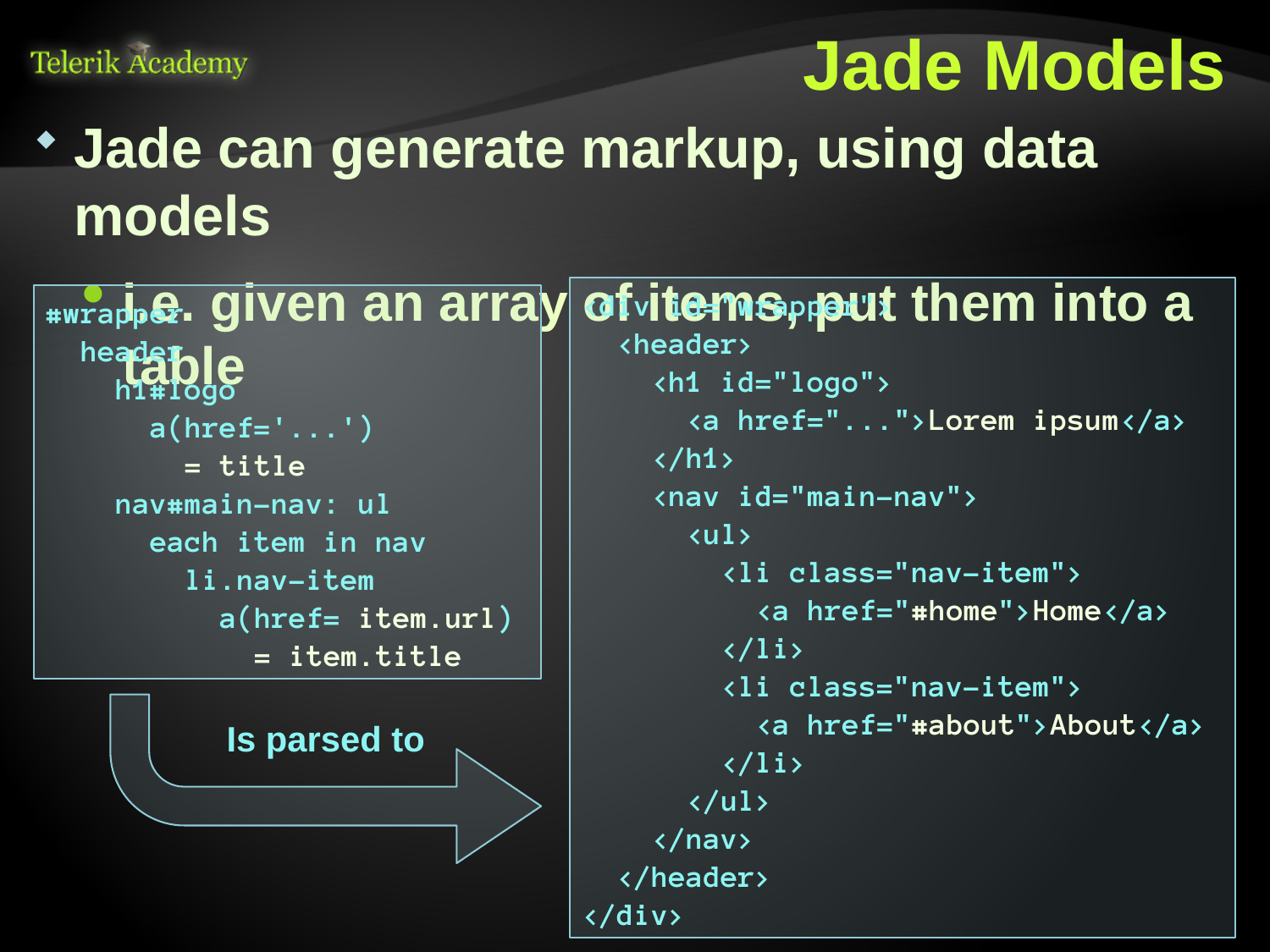

# Jade Models
Jade can generate markup, using data models
i.e. given an array of items, put them into a table
<div id="wrapper">
  <header>
    <h1 id="logo">
      <a href="...">Lorem ipsum</a>
    </h1>
    <nav id="main-nav">
      <ul>
        <li class="nav-item">
          <a href="#home">Home</a>
        </li>
        <li class="nav-item">
          <a href="#about">About</a>
        </li>
      </ul>
    </nav>
  </header>
</div>
#wrapper
  header
    h1#logo
      a(href='...')
        = title
    nav#main-nav: ul
      each item in nav
        li.nav-item
          a(href= item.url)
            = item.title

Is parsed to